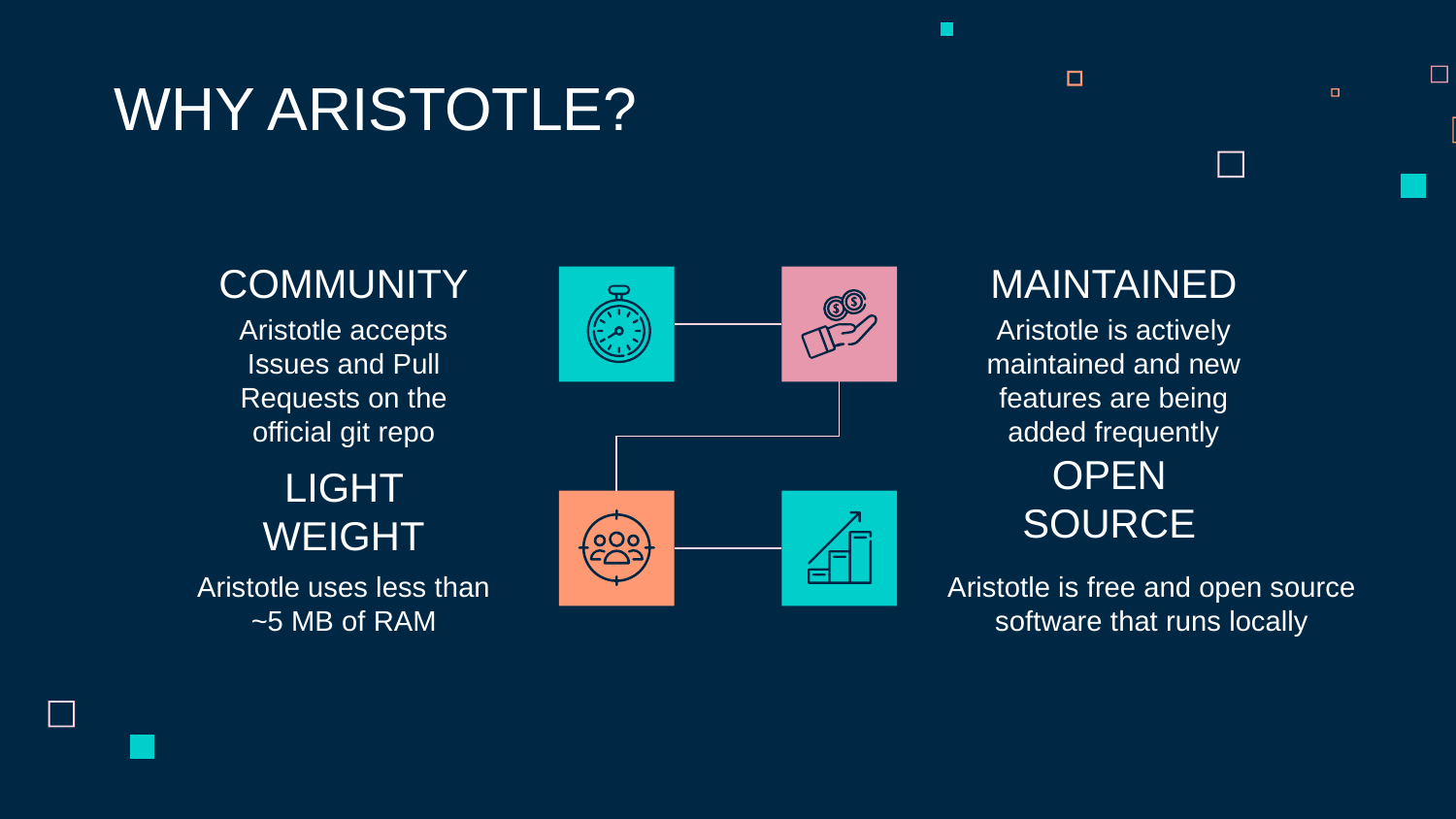

WHY ARISTOTLE?
# COMMUNITY
MAINTAINED

Aristotle accepts Issues and Pull Requests on the official git repo
Aristotle is actively maintained and new features are being added frequently
OPEN SOURCE
LIGHT WEIGHT

Aristotle uses less than ~5 MB of RAM
Aristotle is free and open source software that runs locally